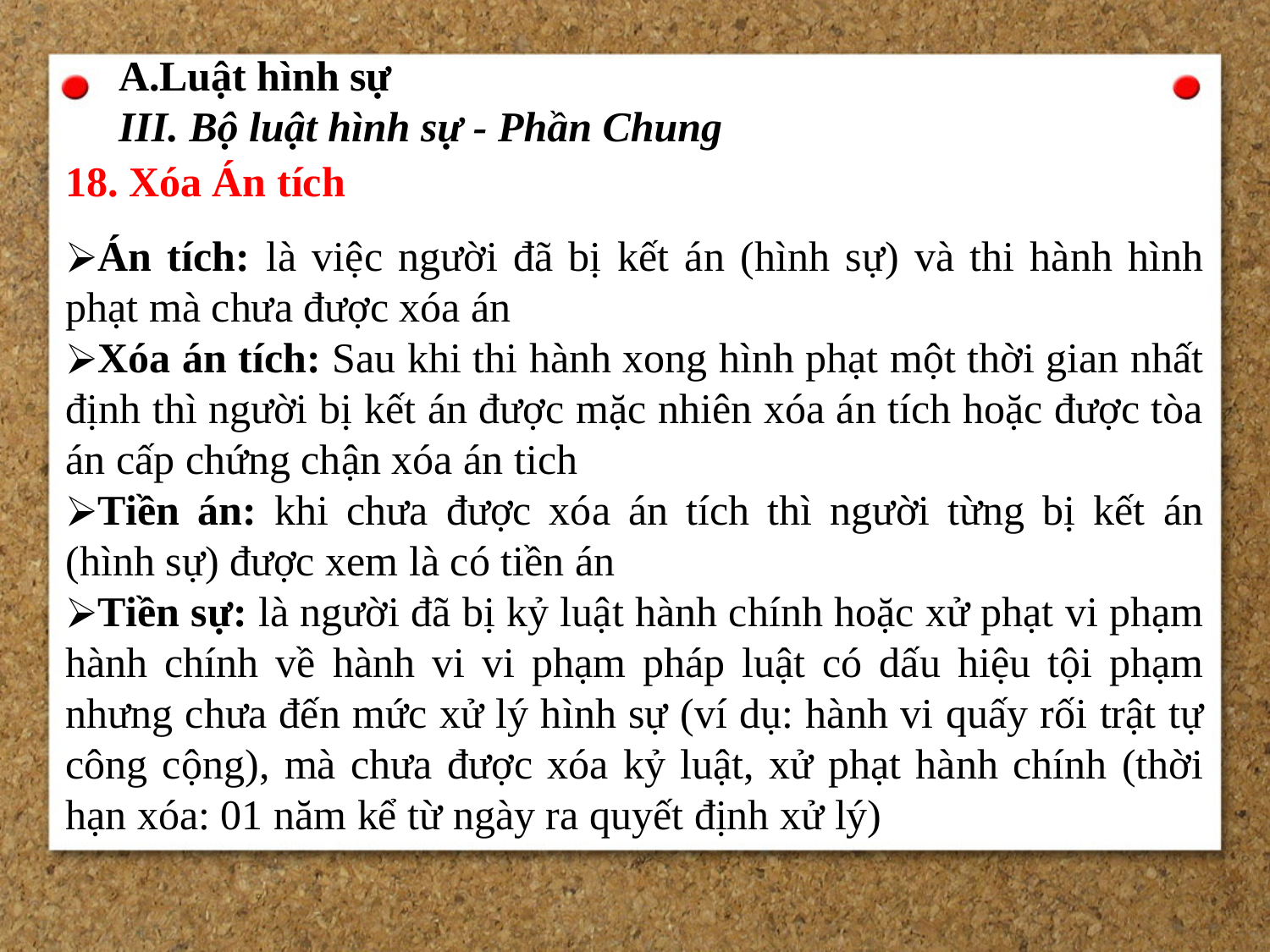

A.Luật hình sự
III. Bộ luật hình sự - Phần Chung

18. Xóa Án tích

Án tích: là việc người đã bị kết án (hình sự) và thi hành hình phạt mà chưa được xóa án
Xóa án tích: Sau khi thi hành xong hình phạt một thời gian nhất định thì người bị kết án được mặc nhiên xóa án tích hoặc được tòa án cấp chứng chận xóa án tich
Tiền án: khi chưa được xóa án tích thì người từng bị kết án (hình sự) được xem là có tiền án
Tiền sự: là người đã bị kỷ luật hành chính hoặc xử phạt vi phạm hành chính về hành vi vi phạm pháp luật có dấu hiệu tội phạm nhưng chưa đến mức xử lý hình sự (ví dụ: hành vi quấy rối trật tự công cộng), mà chưa được xóa kỷ luật, xử phạt hành chính (thời hạn xóa: 01 năm kể từ ngày ra quyết định xử lý)